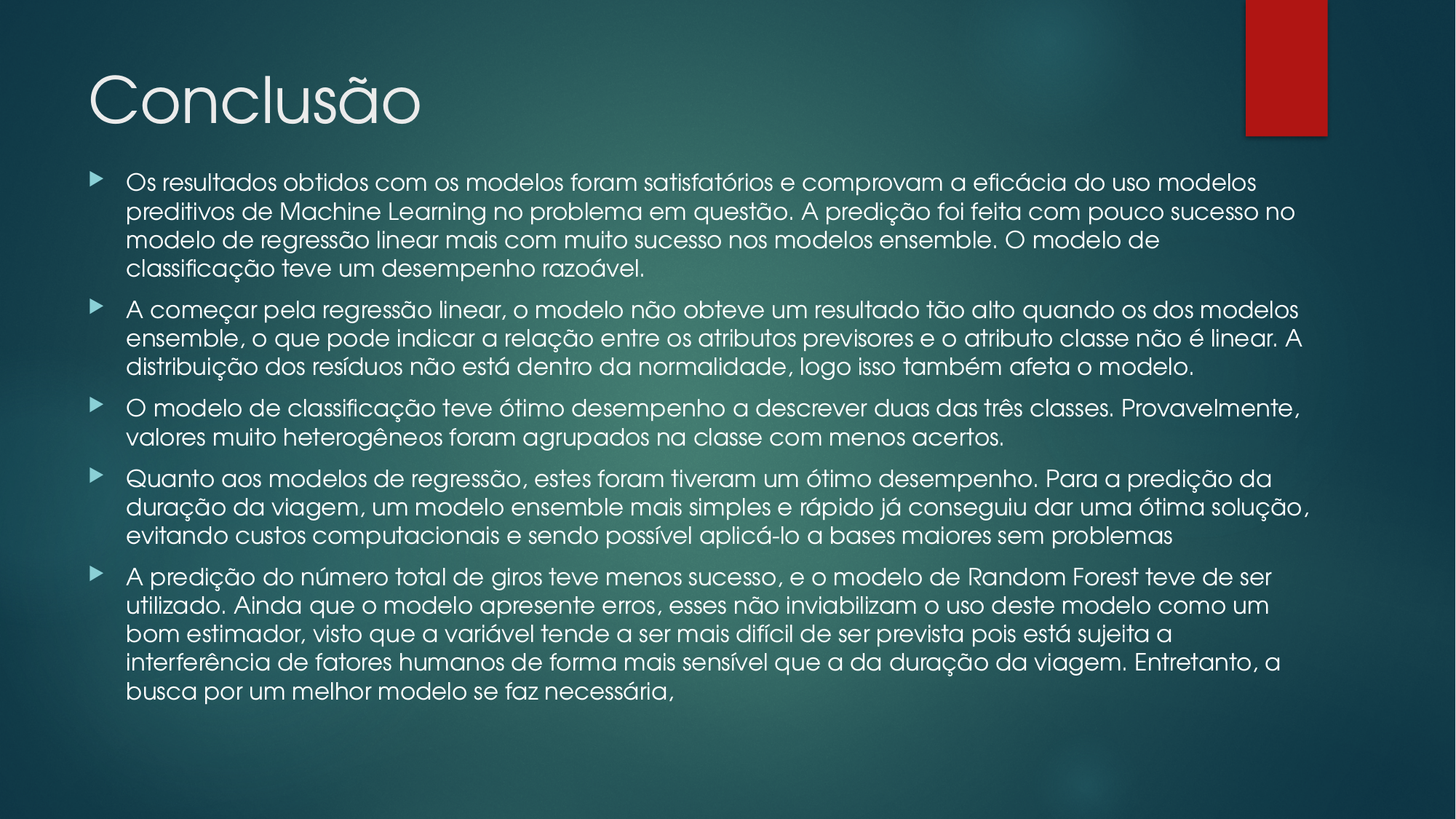

# Conclusão
Os resultados obtidos com os modelos foram satisfatórios e comprovam a eficácia do uso modelos preditivos de Machine Learning no problema em questão. A predição foi feita com pouco sucesso no modelo de regressão linear mais com muito sucesso nos modelos ensemble. O modelo de classificação teve um desempenho razoável.
A começar pela regressão linear, o modelo não obteve um resultado tão alto quando os dos modelos ensemble, o que pode indicar a relação entre os atributos previsores e o atributo classe não é linear. A distribuição dos resíduos não está dentro da normalidade, logo isso também afeta o modelo.
O modelo de classificação teve ótimo desempenho a descrever duas das três classes. Provavelmente, valores muito heterogêneos foram agrupados na classe com menos acertos.
Quanto aos modelos de regressão, estes foram tiveram um ótimo desempenho. Para a predição da duração da viagem, um modelo ensemble mais simples e rápido já conseguiu dar uma ótima solução, evitando custos computacionais e sendo possível aplicá-lo a bases maiores sem problemas
A predição do número total de giros teve menos sucesso, e o modelo de Random Forest teve de ser utilizado. Ainda que o modelo apresente erros, esses não inviabilizam o uso deste modelo como um bom estimador, visto que a variável tende a ser mais difícil de ser prevista pois está sujeita a interferência de fatores humanos de forma mais sensível que a da duração da viagem. Entretanto, a busca por um melhor modelo se faz necessária,